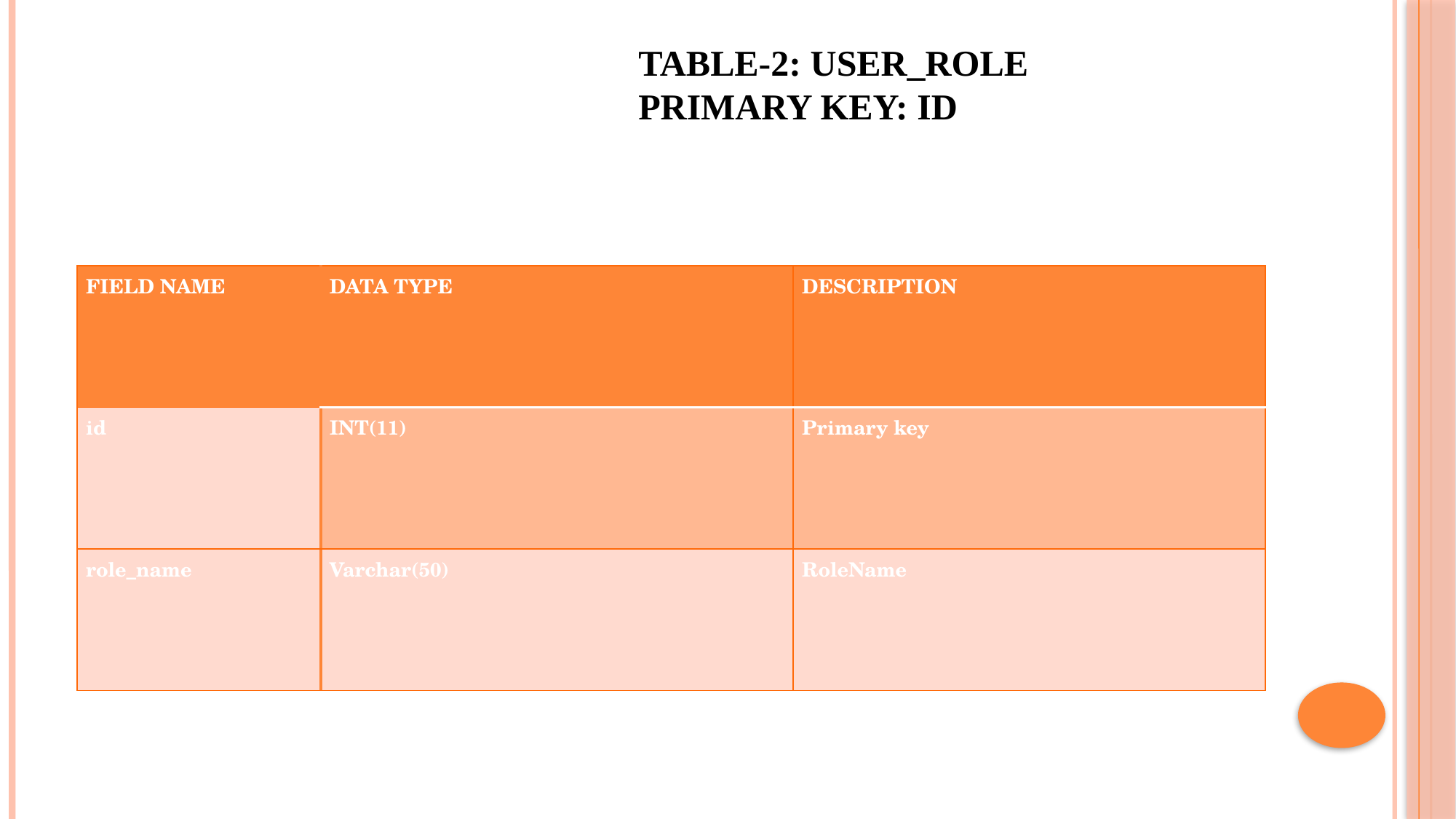

# Table-2: user_role Primary key: id
| FIELD NAME | DATA TYPE | DESCRIPTION |
| --- | --- | --- |
| id | INT(11) | Primary key |
| role\_name | Varchar(50) | RoleName |